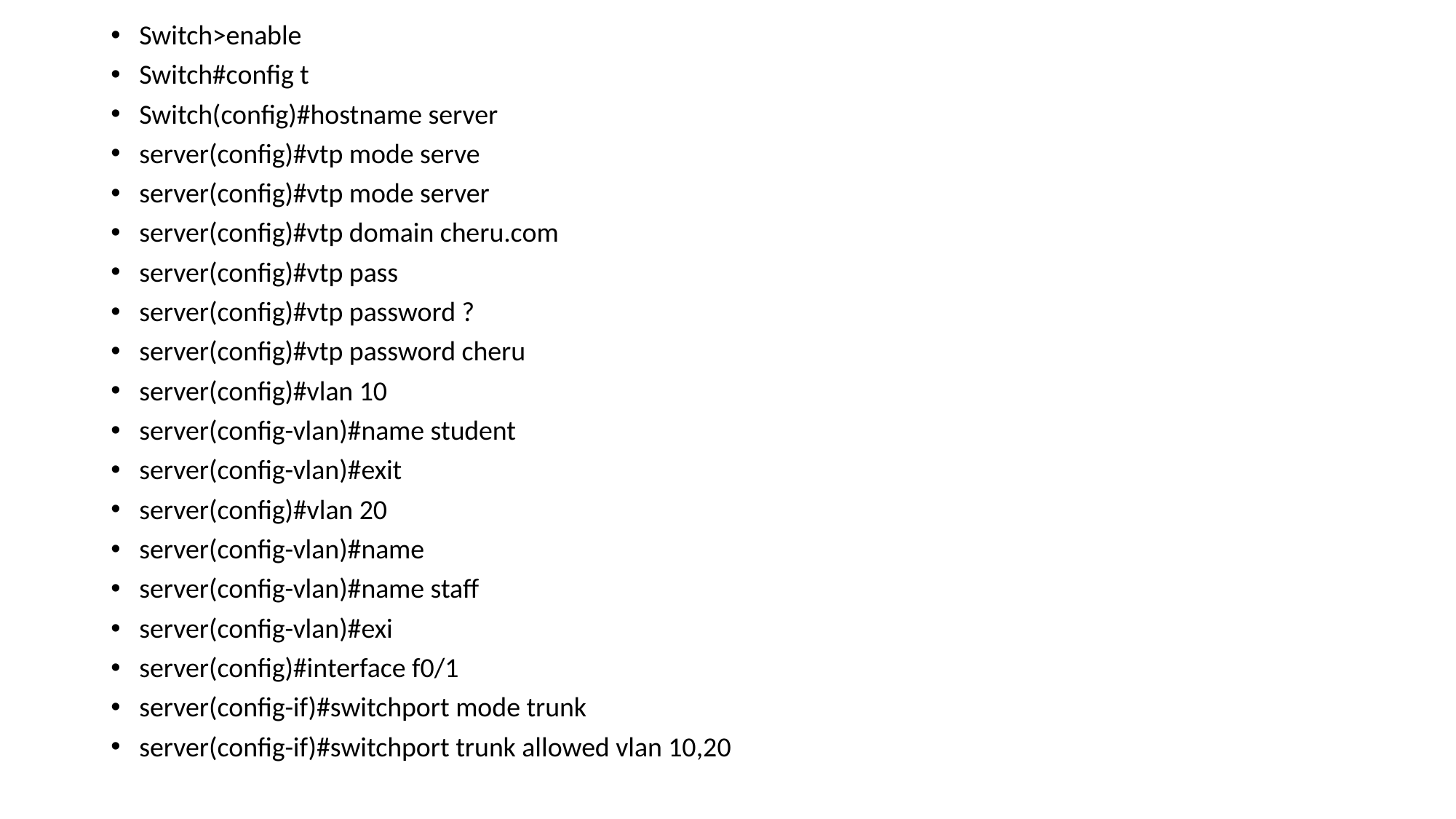

Switch>enable
Switch#config t
Switch(config)#hostname server
server(config)#vtp mode serve
server(config)#vtp mode server
server(config)#vtp domain cheru.com
server(config)#vtp pass
server(config)#vtp password ?
server(config)#vtp password cheru
server(config)#vlan 10
server(config-vlan)#name student
server(config-vlan)#exit
server(config)#vlan 20
server(config-vlan)#name
server(config-vlan)#name staff
server(config-vlan)#exi
server(config)#interface f0/1
server(config-if)#switchport mode trunk
server(config-if)#switchport trunk allowed vlan 10,20